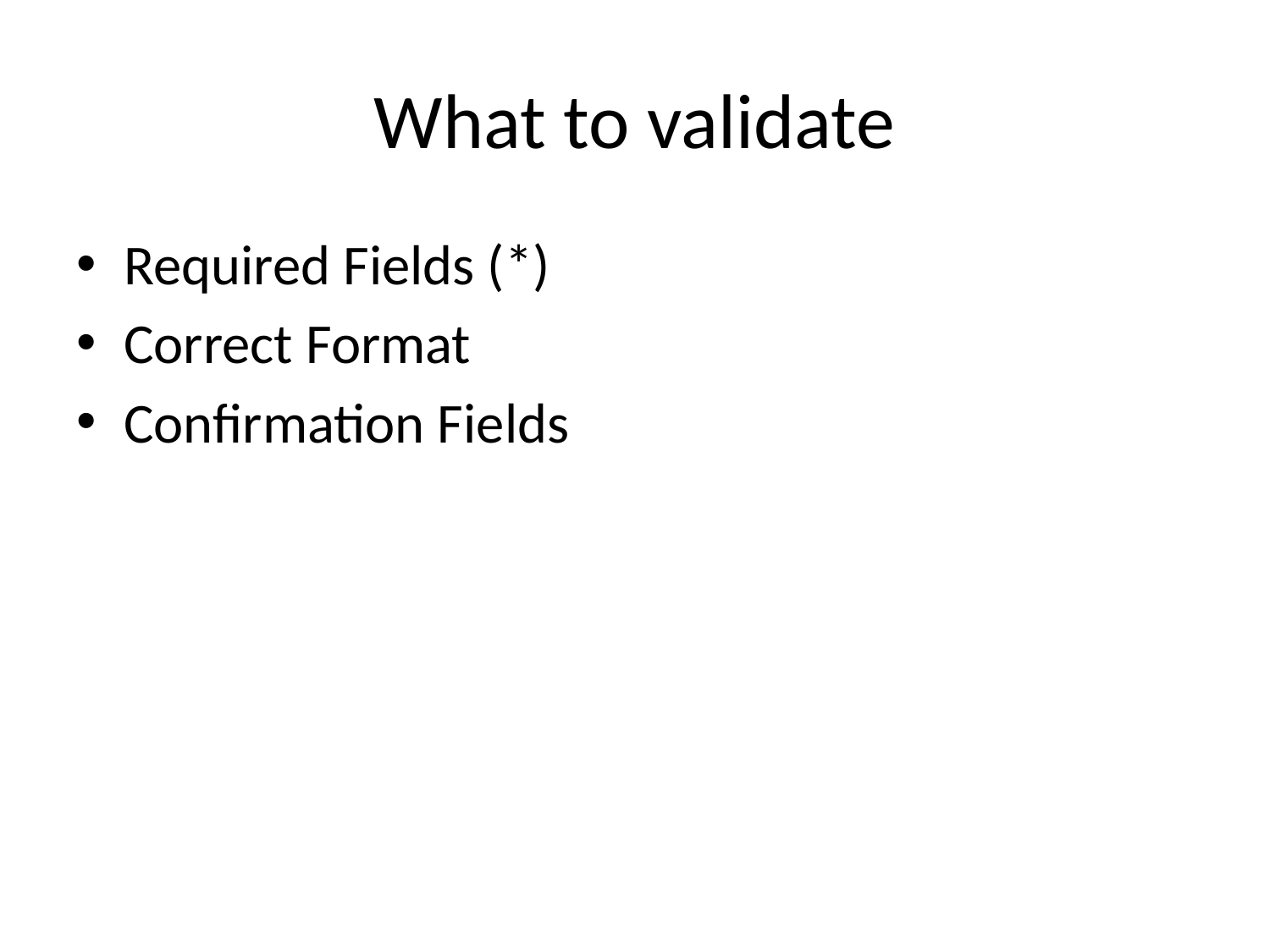

# What to validate
Required Fields (*)
Correct Format
Confirmation Fields